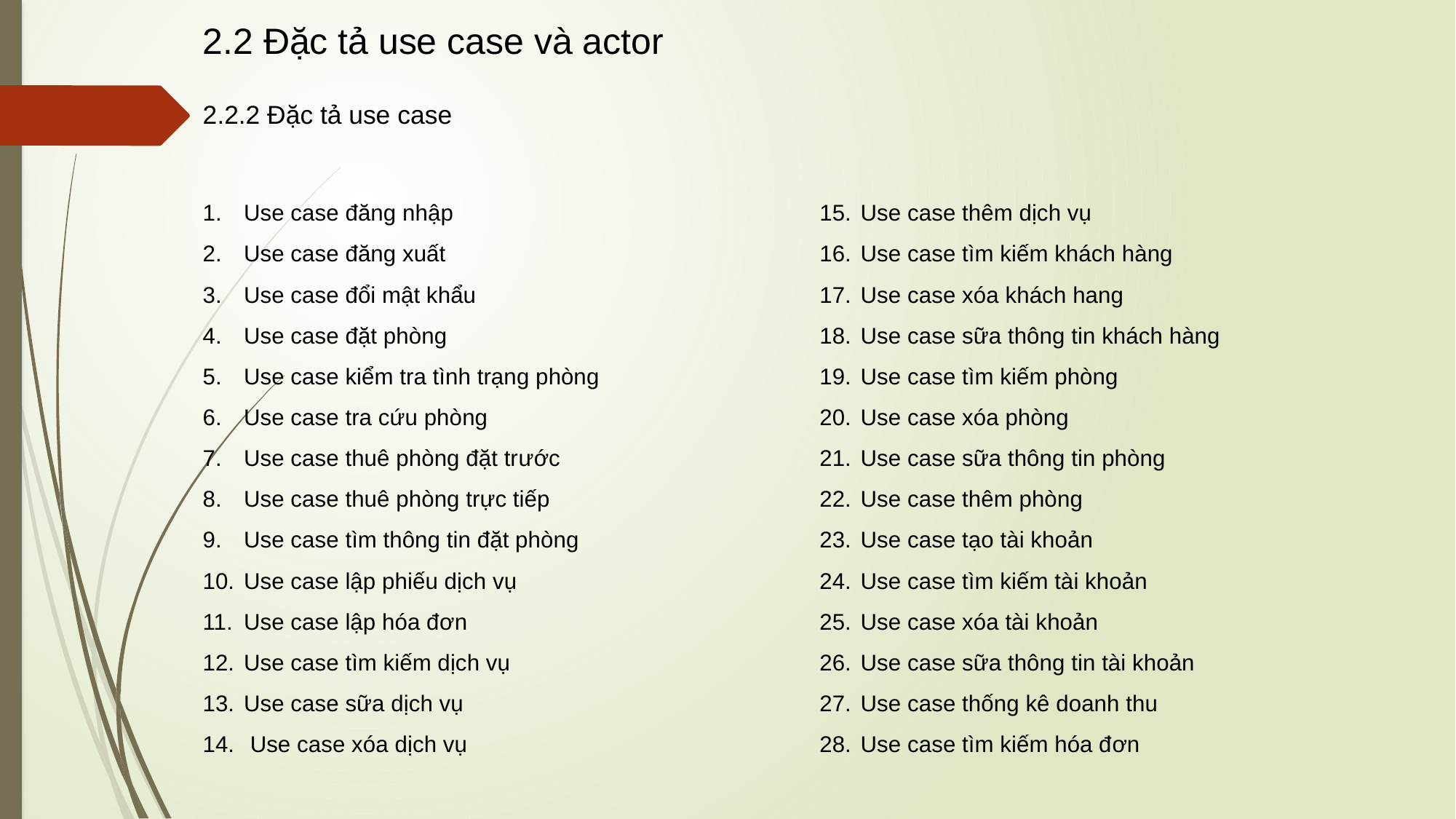

2.2 Đặc tả use case và actor

2.2.2 Đặc tả use case

Use case đăng nhập
Use case đăng xuất
Use case đổi mật khẩu
Use case đặt phòng
Use case kiểm tra tình trạng phòng
Use case tra cứu phòng
Use case thuê phòng đặt trước
Use case thuê phòng trực tiếp
Use case tìm thông tin đặt phòng
Use case lập phiếu dịch vụ
Use case lập hóa đơn
Use case tìm kiếm dịch vụ
Use case sữa dịch vụ
 Use case xóa dịch vụ

Use case thêm dịch vụ
Use case tìm kiếm khách hàng
Use case xóa khách hang
Use case sữa thông tin khách hàng
Use case tìm kiếm phòng
Use case xóa phòng
Use case sữa thông tin phòng
Use case thêm phòng
Use case tạo tài khoản
Use case tìm kiếm tài khoản
Use case xóa tài khoản
Use case sữa thông tin tài khoản
Use case thống kê doanh thu
Use case tìm kiếm hóa đơn